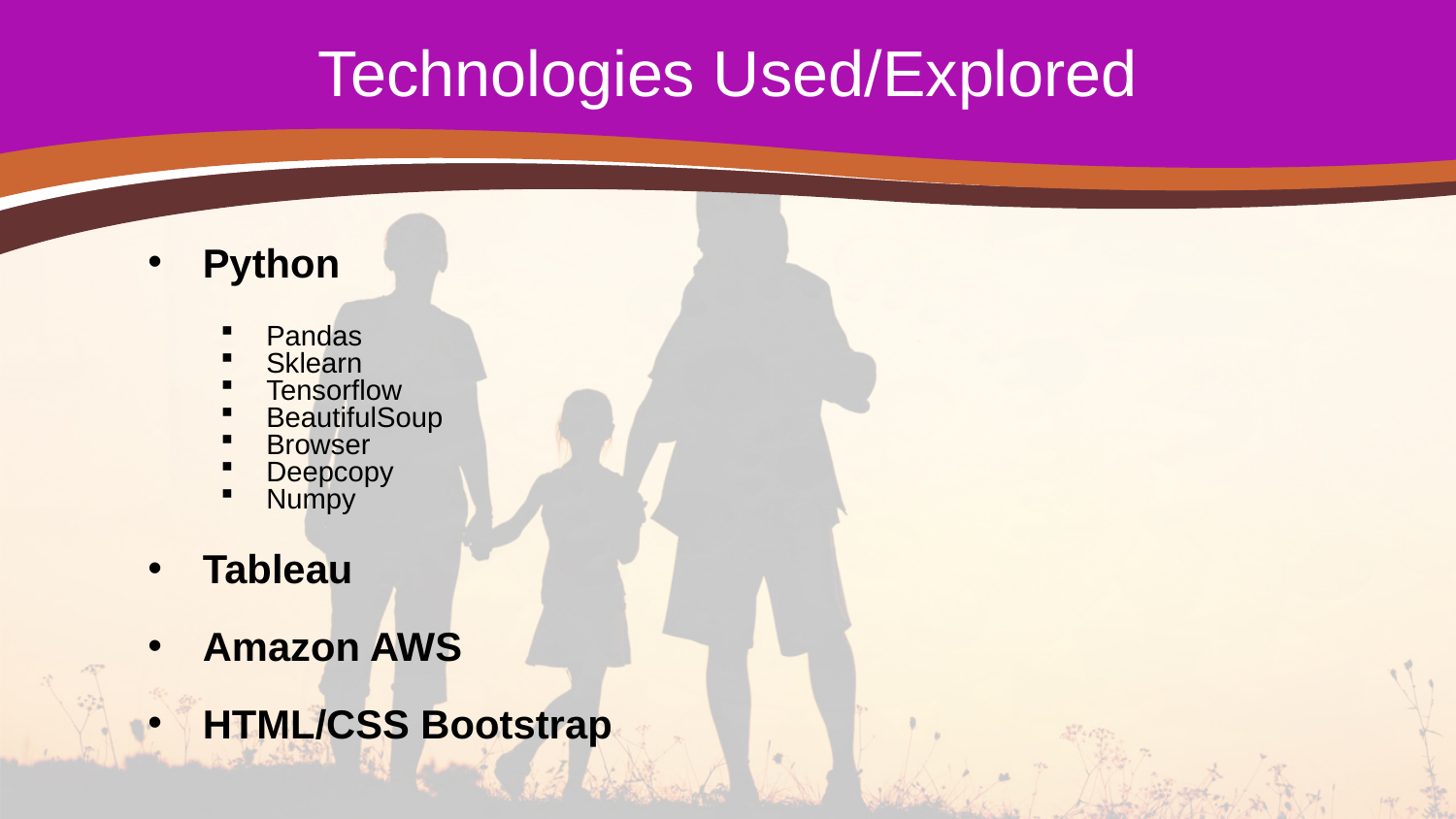

# Technologies Used/Explored
Python

Pandas
Sklearn
Tensorflow
BeautifulSoup
Browser
Deepcopy
Numpy

Tableau

Amazon AWS

HTML/CSS Bootstrap